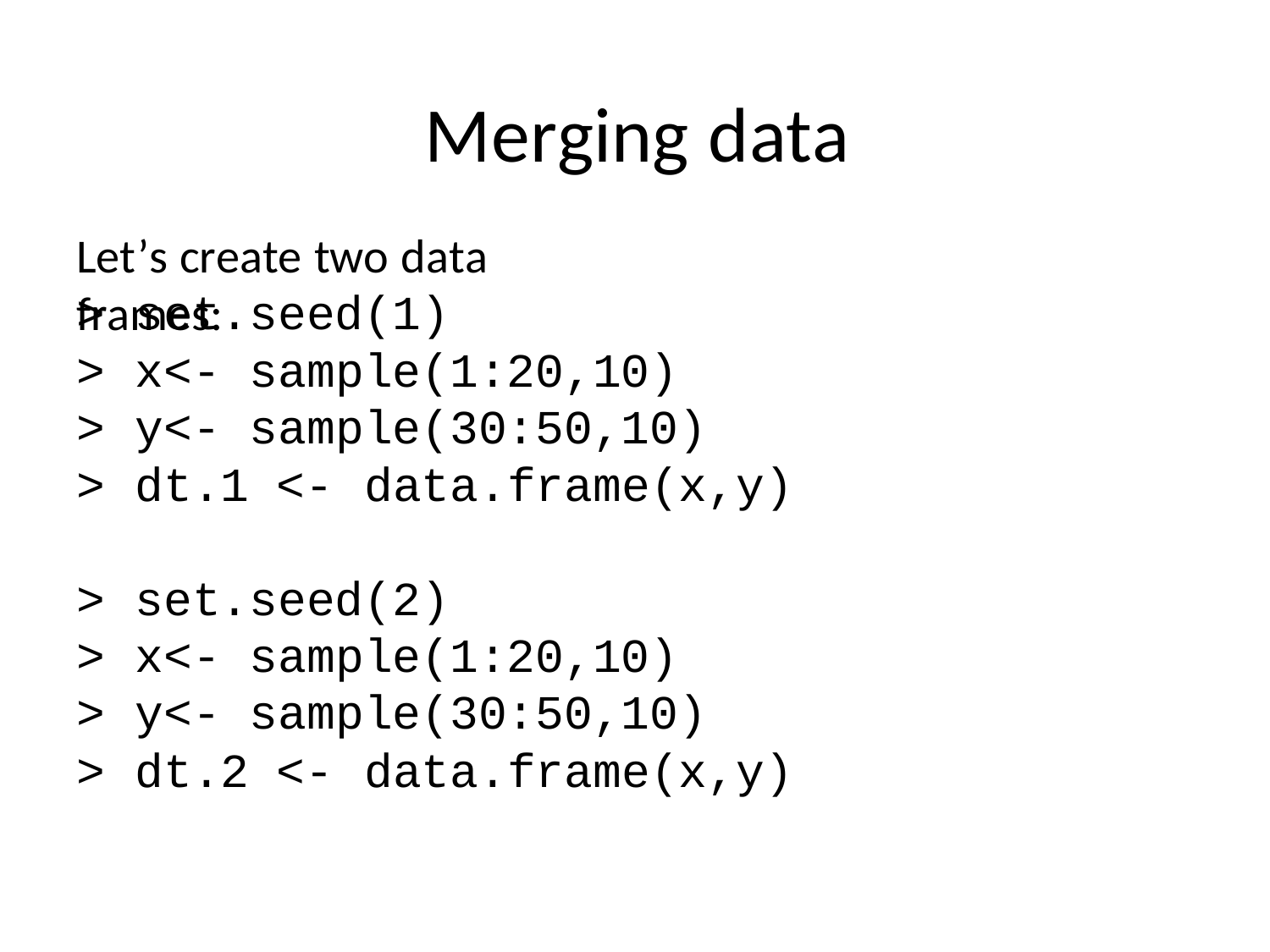

# Merging data
Let’s create two data frames:
>	set.seed(1)
>	x<-	sample(1:20,10)
>	y<-	sample(30:50,10)
>	dt.1
<-	data.frame(x,y)
>	set.seed(2)
>	x<-	sample(1:20,10)
>	y<-	sample(30:50,10)
>	dt.2
<-	data.frame(x,y)